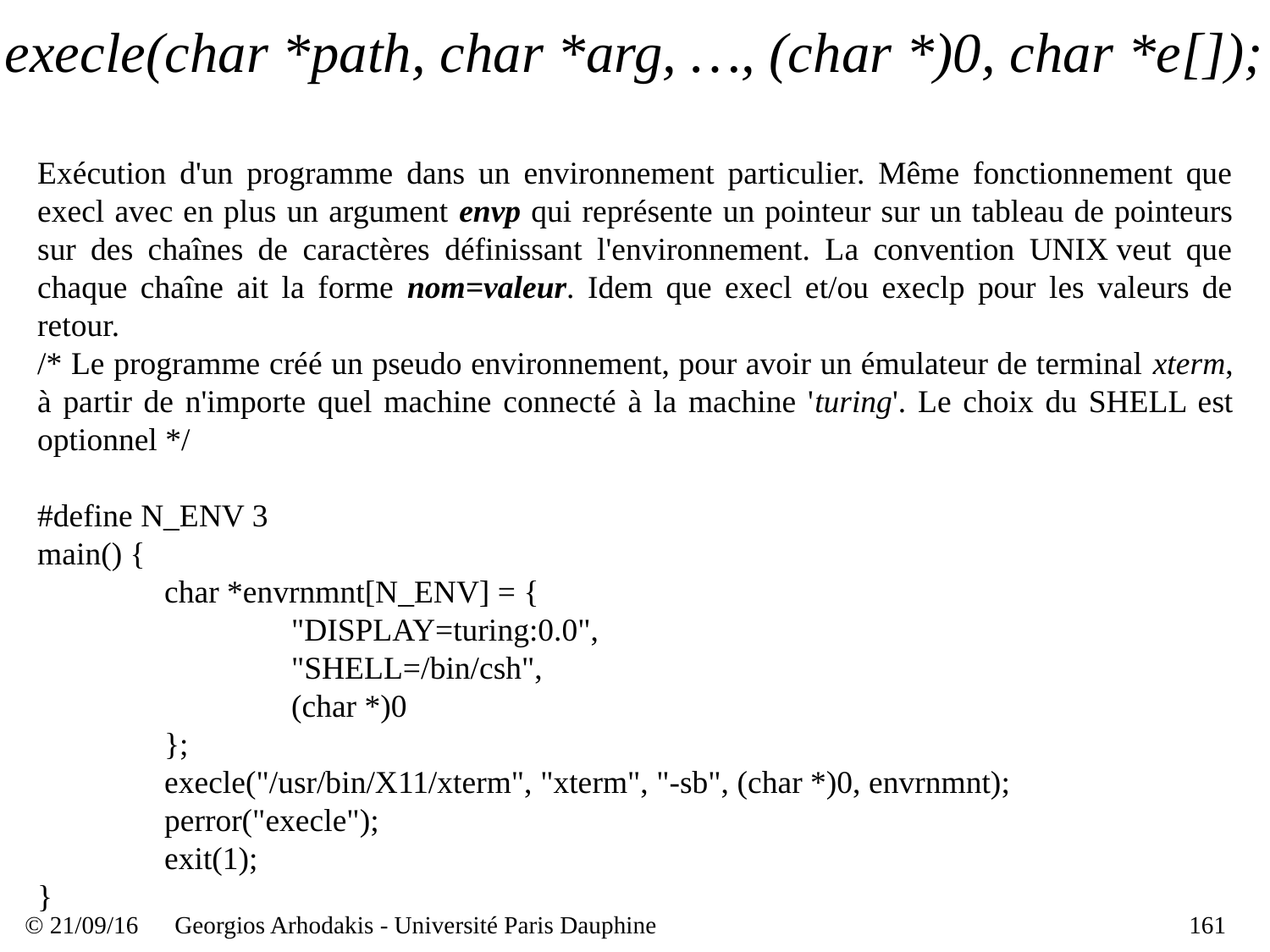

# execle(char *path, char *arg, …, (char *)0, char *e[]);
Exécution d'un programme dans un environnement particulier. Même fonctionnement que execl avec en plus un argument envp qui représente un pointeur sur un tableau de pointeurs sur des chaînes de caractères définissant l'environnement. La convention UNIX veut que chaque chaîne ait la forme nom=valeur. Idem que execl et/ou execlp pour les valeurs de retour.
/* Le programme créé un pseudo environnement, pour avoir un émulateur de terminal xterm, à partir de n'importe quel machine connecté à la machine 'turing'. Le choix du SHELL est optionnel */

#define N_ENV 3
main() {
	char *envrnmnt[N_ENV] = {
		"DISPLAY=turing:0.0",
		"SHELL=/bin/csh",
		(char *)0
	};
	execle("/usr/bin/X11/xterm", "xterm", "-sb", (char *)0, envrnmnt);
	perror("execle");
	exit(1);
}
© 21/09/16
Georgios Arhodakis - Université Paris Dauphine
161